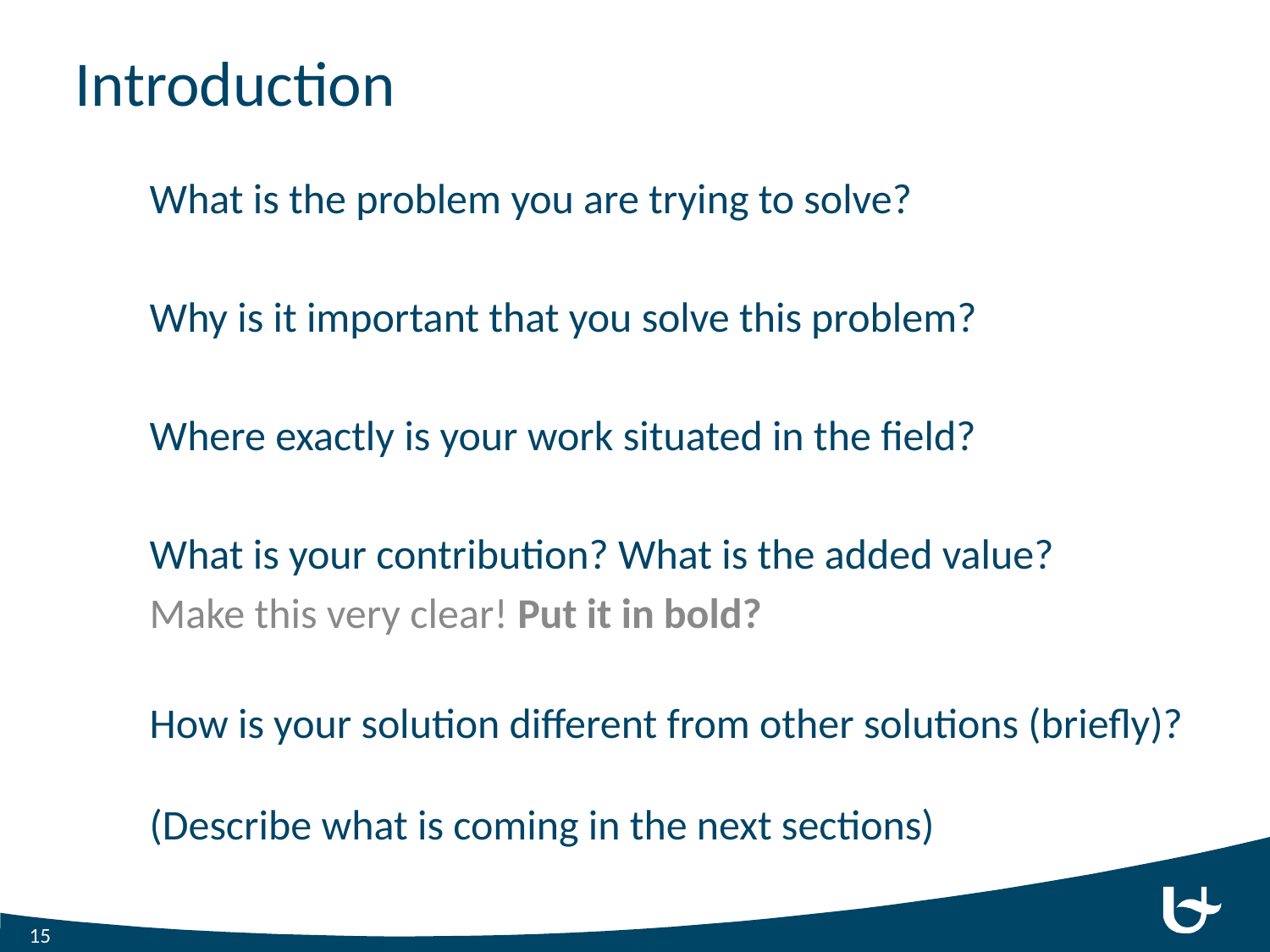

# Introduction
What is the problem you are trying to solve?

Why is it important that you solve this problem?

Where exactly is your work situated in the field?

What is your contribution? What is the added value?
Make this very clear! Put it in bold?
How is your solution different from other solutions (briefly)?
(Describe what is coming in the next sections)
15